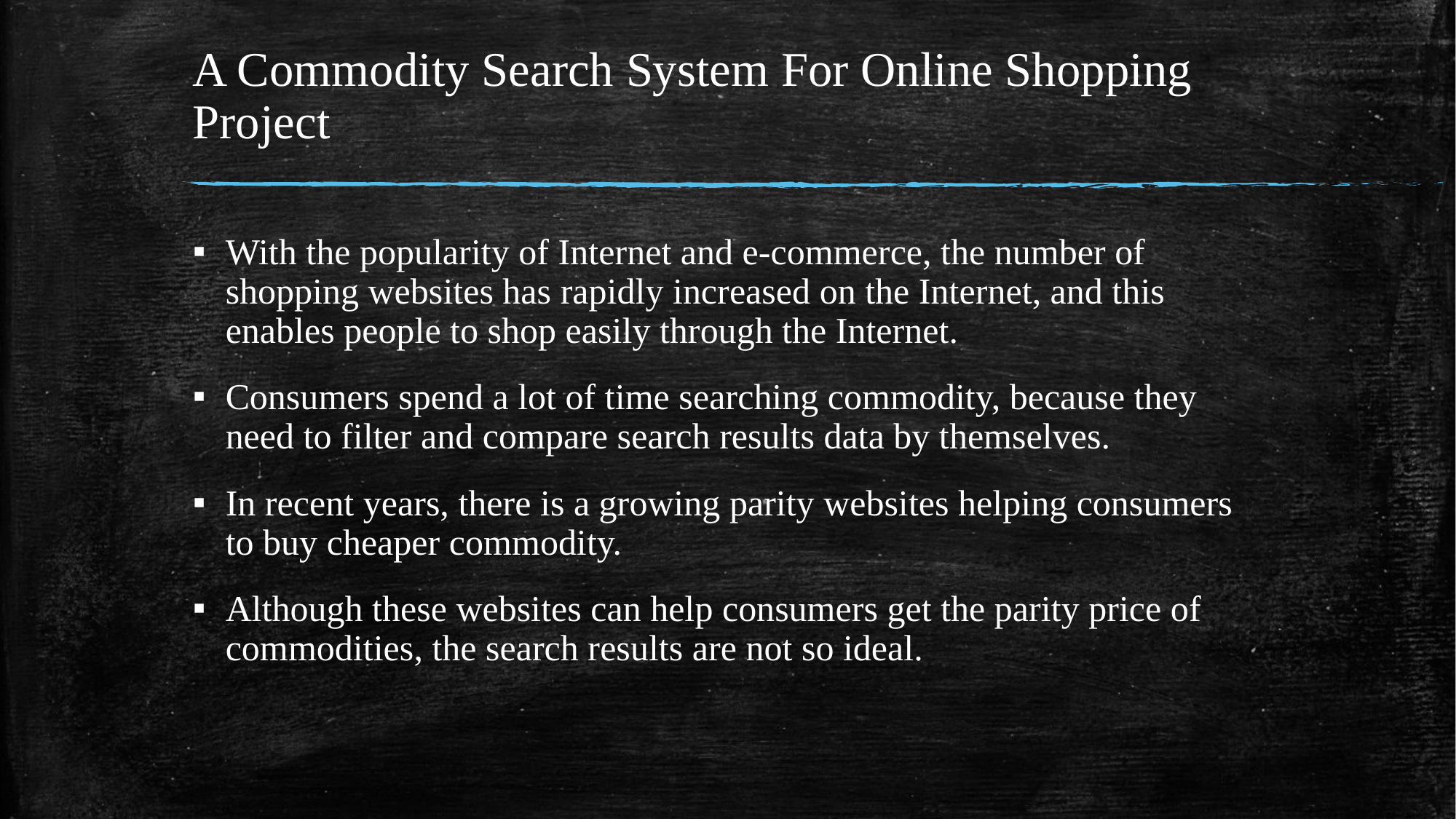

# A Commodity Search System For Online Shopping Project
With the popularity of Internet and e-commerce, the number of shopping websites has rapidly increased on the Internet, and this enables people to shop easily through the Internet.
Consumers spend a lot of time searching commodity, because they need to filter and compare search results data by themselves.
In recent years, there is a growing parity websites helping consumers to buy cheaper commodity.
Although these websites can help consumers get the parity price of commodities, the search results are not so ideal.